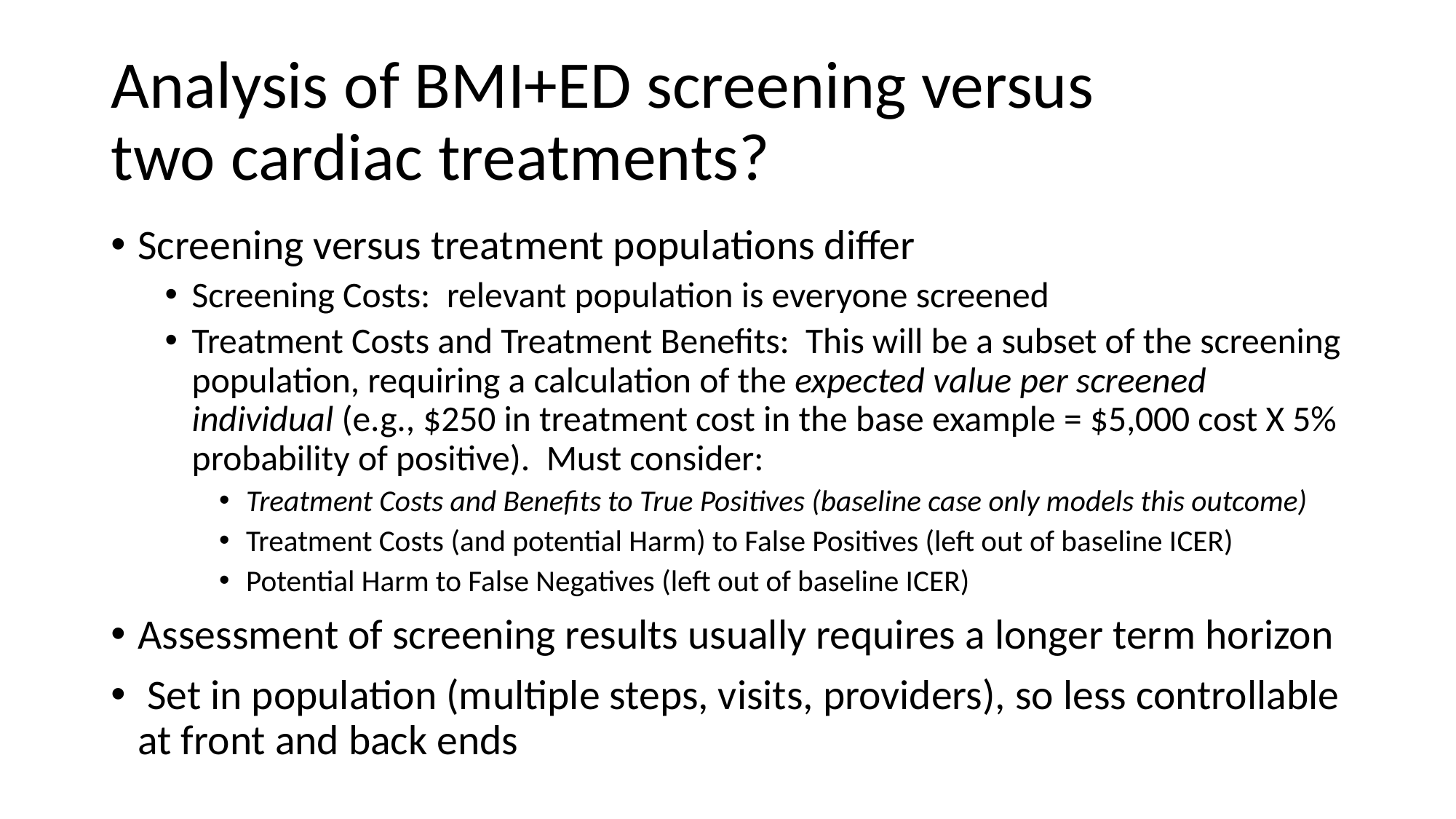

# Analysis of BMI+ED screening versus two cardiac treatments?
Screening versus treatment populations differ
Screening Costs:  relevant population is everyone screened
Treatment Costs and Treatment Benefits:  This will be a subset of the screening population, requiring a calculation of the expected value per screened individual (e.g., $250 in treatment cost in the base example = $5,000 cost X 5% probability of positive).  Must consider:
Treatment Costs and Benefits to True Positives (baseline case only models this outcome)
Treatment Costs (and potential Harm) to False Positives (left out of baseline ICER)
Potential Harm to False Negatives (left out of baseline ICER)
Assessment of screening results usually requires a longer term horizon
 Set in population (multiple steps, visits, providers), so less controllable at front and back ends